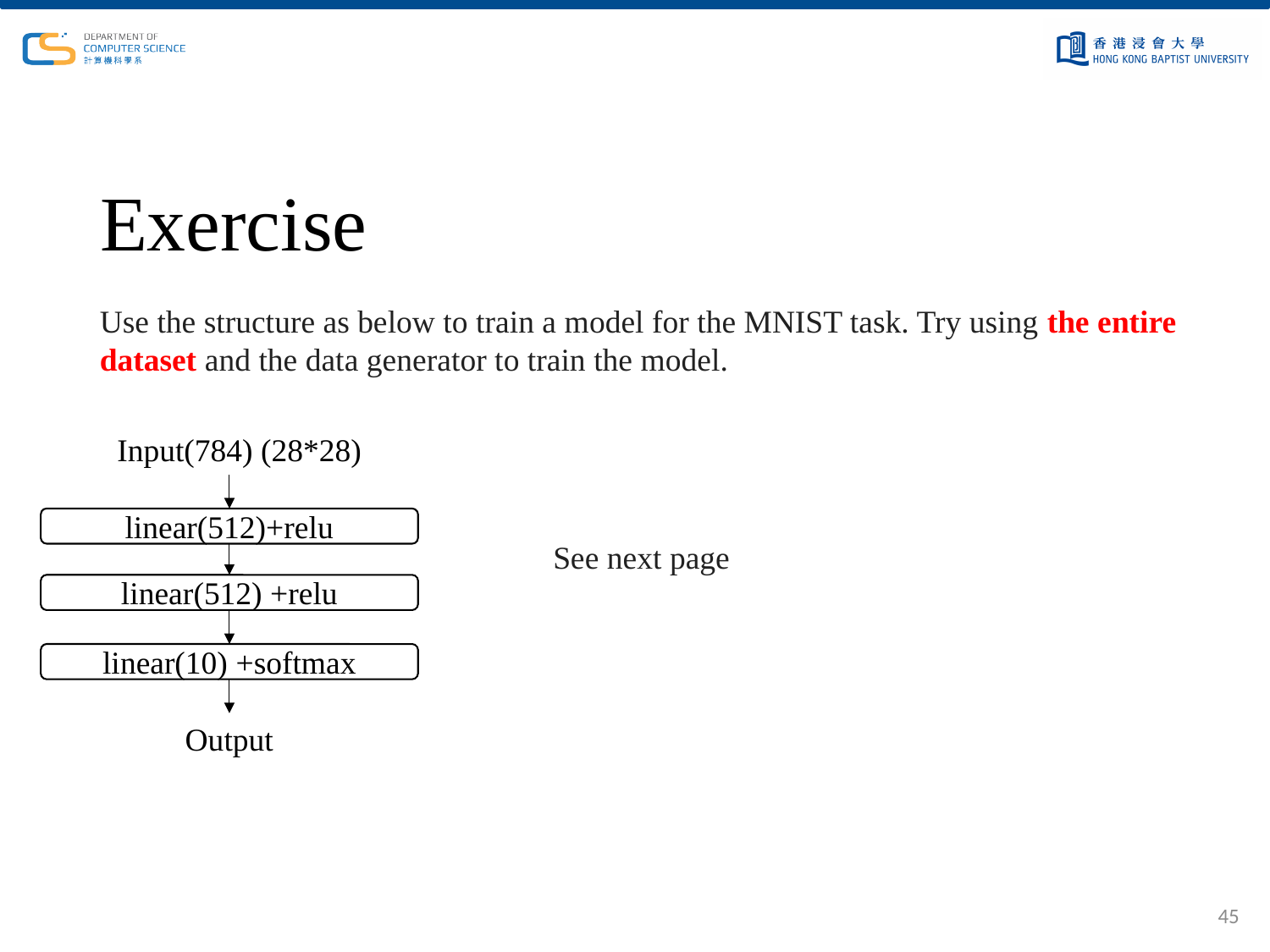

# Exercise
Use the structure as below to train a model for the MNIST task. Try using the entire dataset and the data generator to train the model.

Input(784) (28*28)
linear(512)+relu
linear(512) +relu
linear(10) +softmax
See next page
Output
45